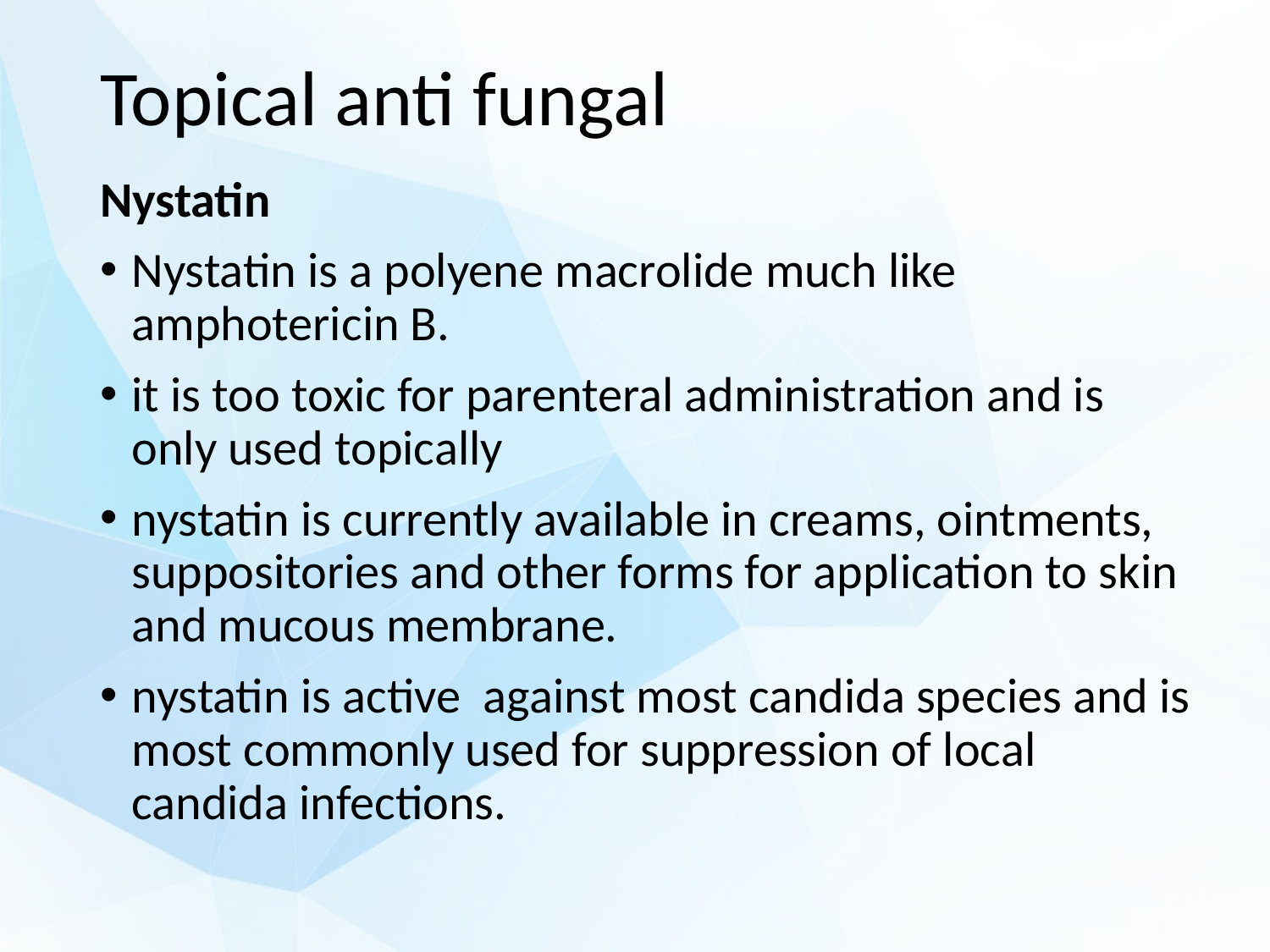

# Topical anti fungal
Nystatin
Nystatin is a polyene macrolide much like amphotericin B.
it is too toxic for parenteral administration and is only used topically
nystatin is currently available in creams, ointments, suppositories and other forms for application to skin and mucous membrane.
nystatin is active  against most candida species and is most commonly used for suppression of local candida infections.